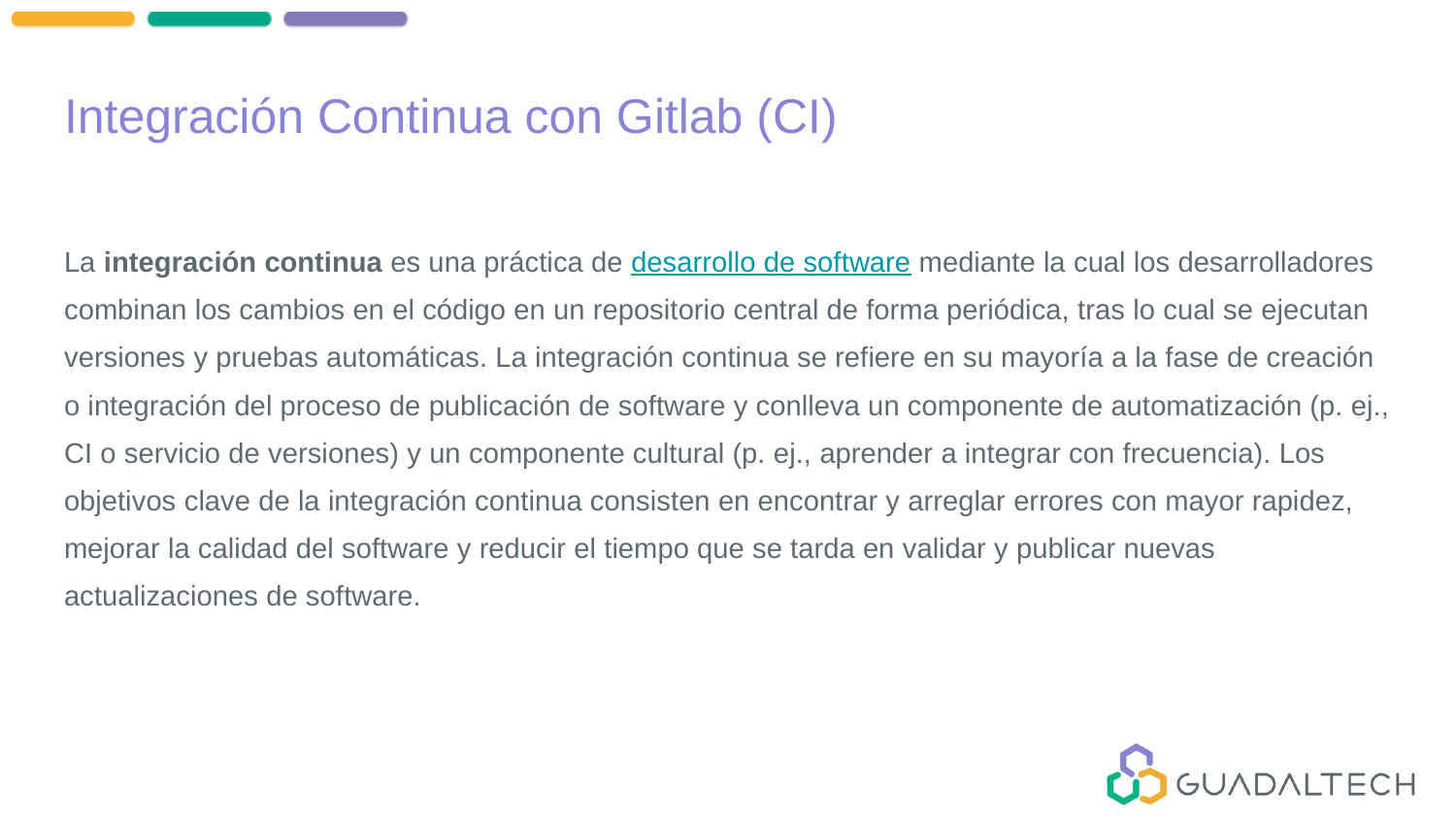

# Integración Continua con Gitlab (CI)
La integración continua es una práctica de desarrollo de software mediante la cual los desarrolladores combinan los cambios en el código en un repositorio central de forma periódica, tras lo cual se ejecutan versiones y pruebas automáticas. La integración continua se refiere en su mayoría a la fase de creación o integración del proceso de publicación de software y conlleva un componente de automatización (p. ej., CI o servicio de versiones) y un componente cultural (p. ej., aprender a integrar con frecuencia). Los objetivos clave de la integración continua consisten en encontrar y arreglar errores con mayor rapidez, mejorar la calidad del software y reducir el tiempo que se tarda en validar y publicar nuevas actualizaciones de software.